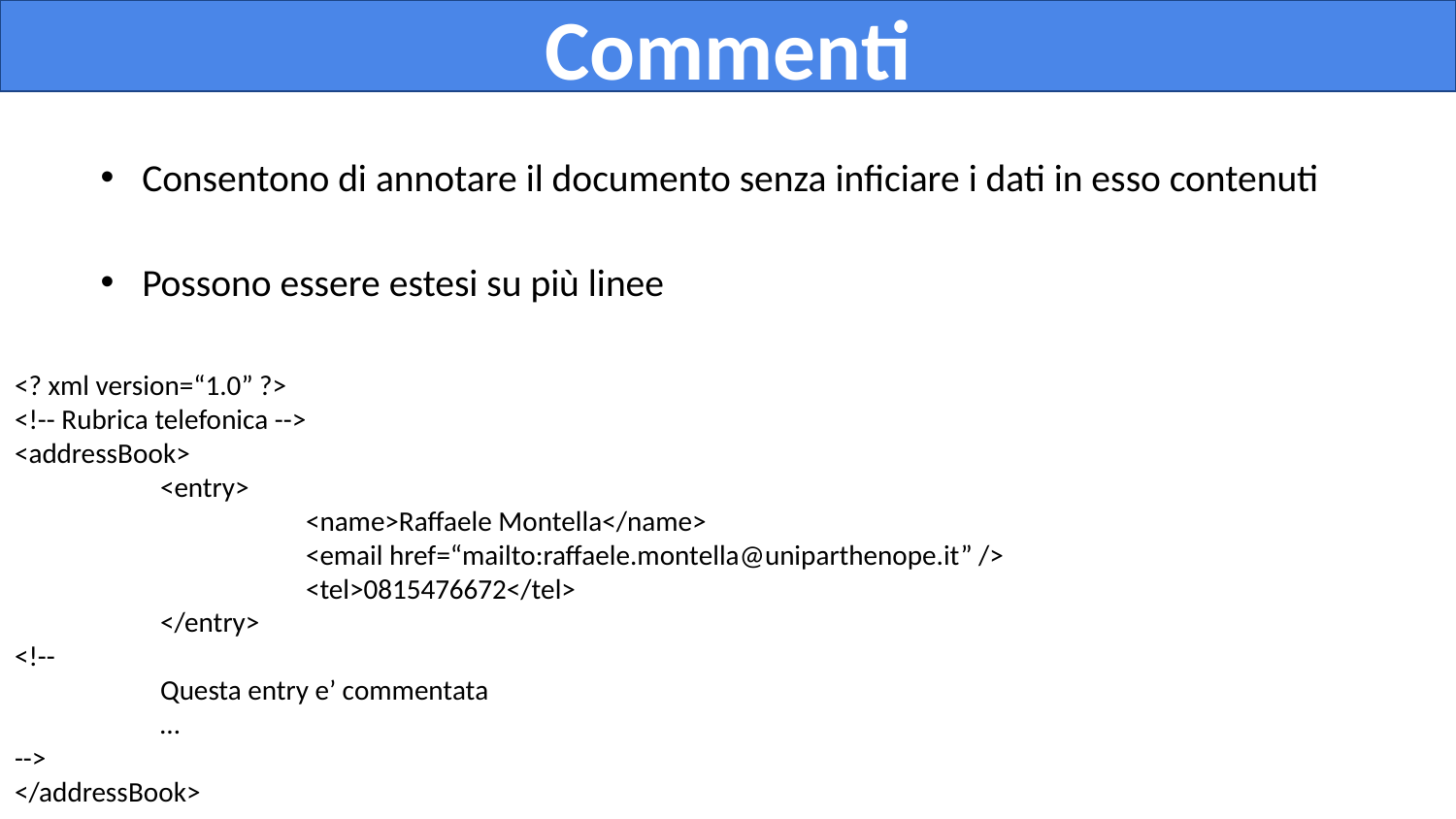

Commenti
Consentono di annotare il documento senza inficiare i dati in esso contenuti

Possono essere estesi su più linee
<? xml version=“1.0” ?>
<!-- Rubrica telefonica -->
<addressBook>
	<entry>
		<name>Raffaele Montella</name>
		<email href=“mailto:raffaele.montella@uniparthenope.it” />
		<tel>0815476672</tel>
	</entry>
<!--
	Questa entry e’ commentata
	…
-->
</addressBook>